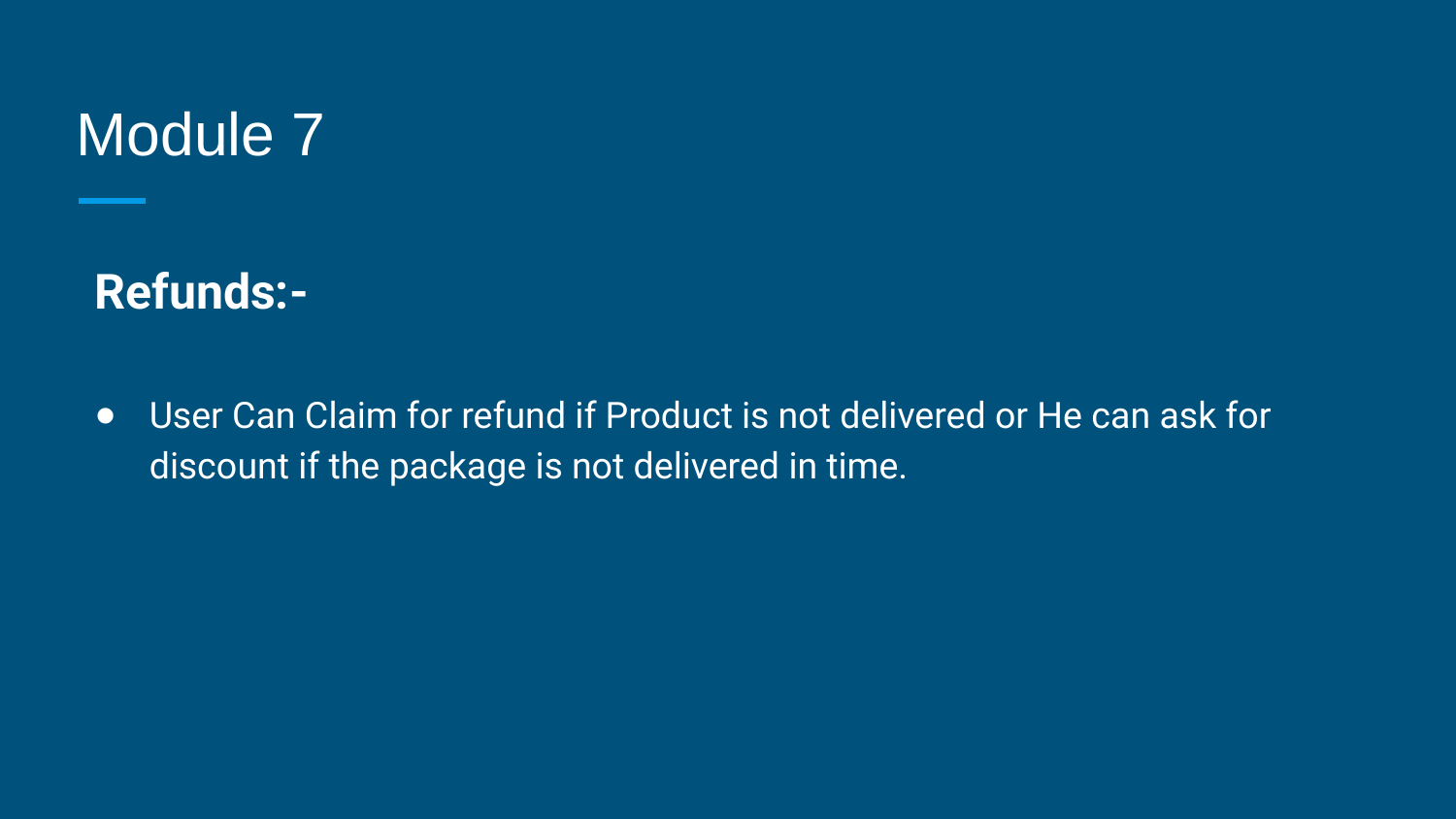

# Module 7
Refunds:-

User Can Claim for refund if Product is not delivered or He can ask for discount if the package is not delivered in time.